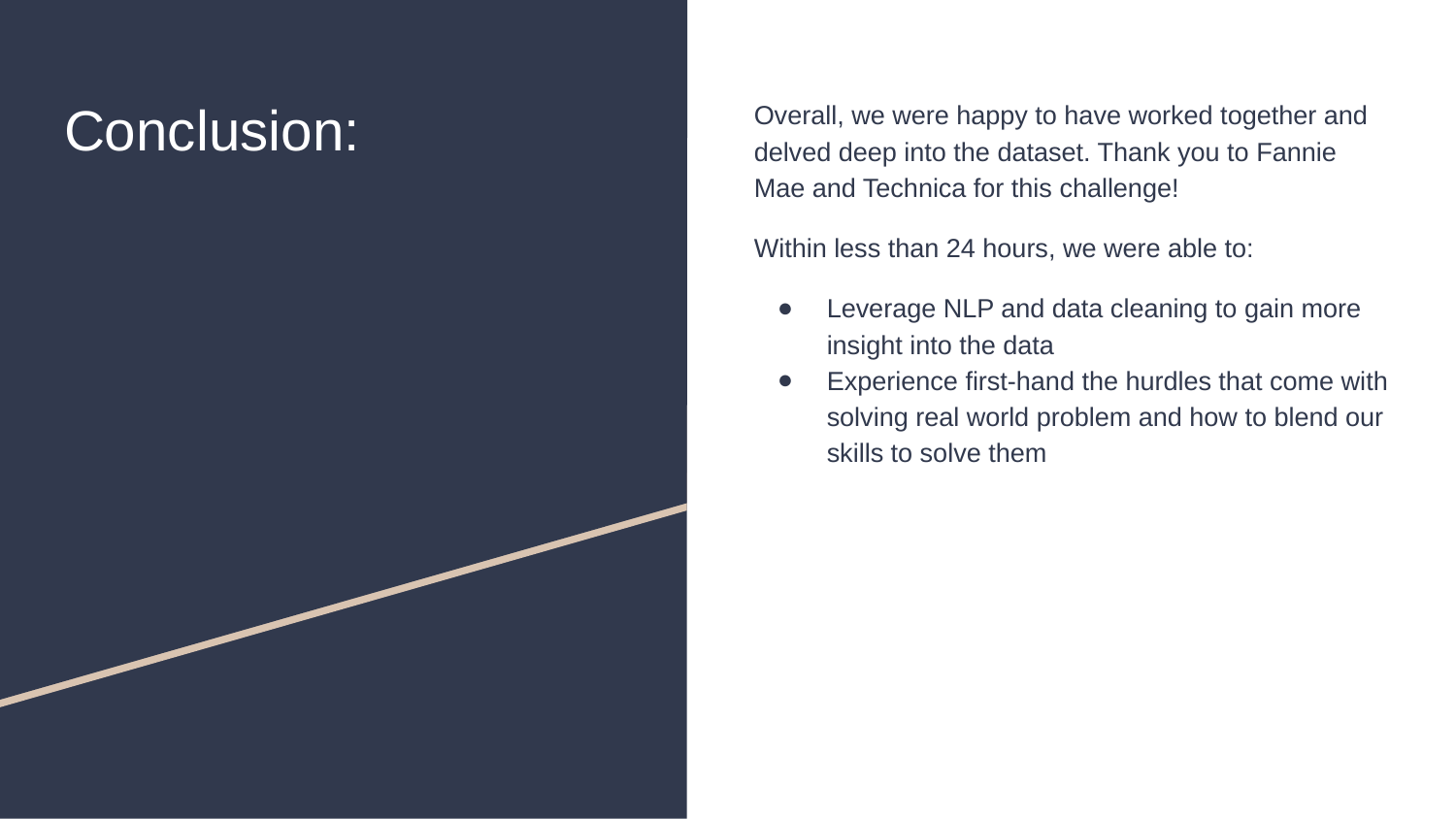

# Conclusion:
Overall, we were happy to have worked together and delved deep into the dataset. Thank you to Fannie Mae and Technica for this challenge!
Within less than 24 hours, we were able to:
Leverage NLP and data cleaning to gain more insight into the data
Experience first-hand the hurdles that come with solving real world problem and how to blend our skills to solve them